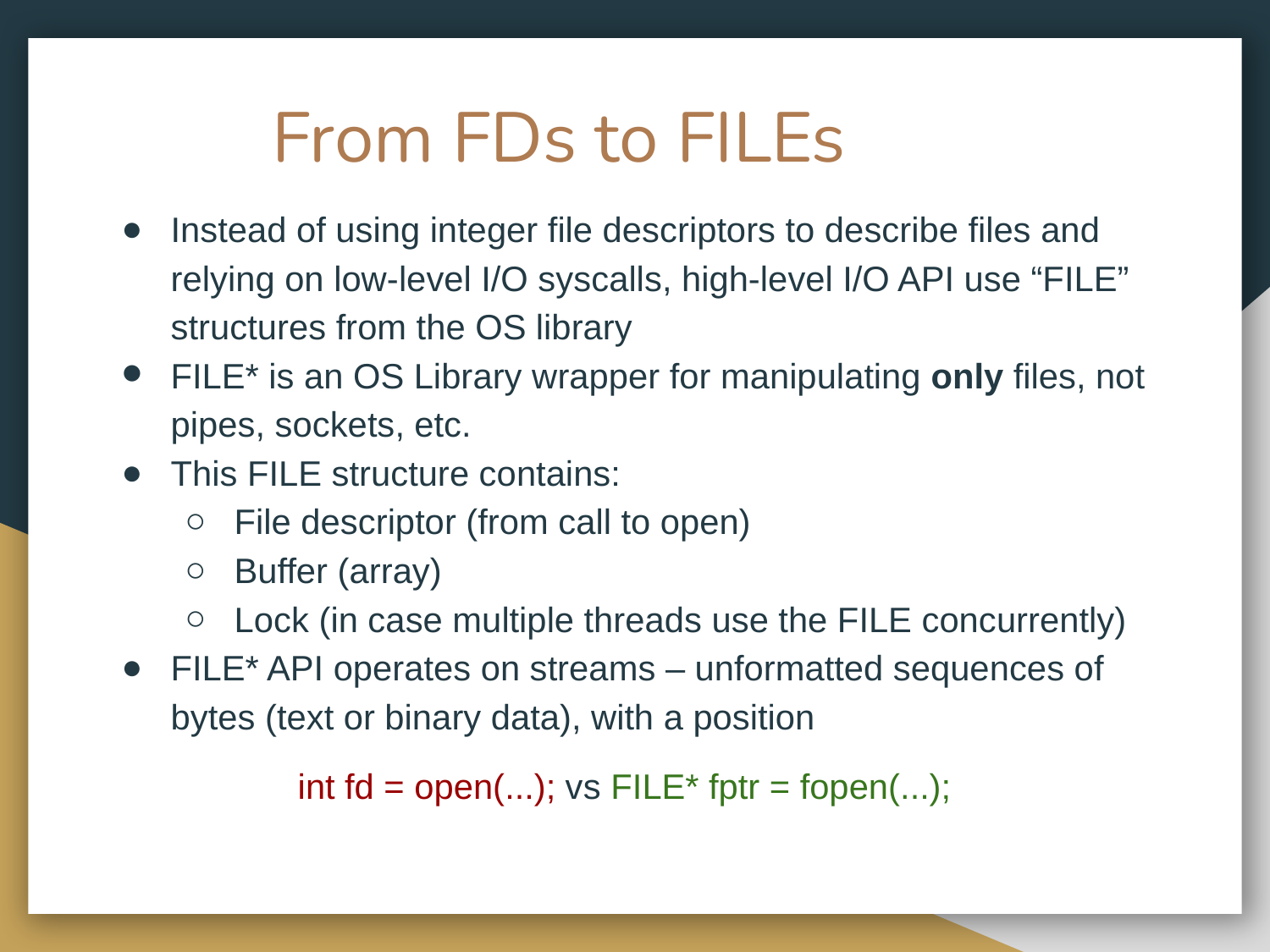

# From FDs to FILEs
Instead of using integer file descriptors to describe files and relying on low-level I/O syscalls, high-level I/O API use “FILE” structures from the OS library
FILE* is an OS Library wrapper for manipulating only files, not pipes, sockets, etc.
This FILE structure contains:
File descriptor (from call to open)
Buffer (array)
Lock (in case multiple threads use the FILE concurrently)
FILE* API operates on streams – unformatted sequences of bytes (text or binary data), with a position
int fd = open(...); vs FILE* fptr = fopen(...);